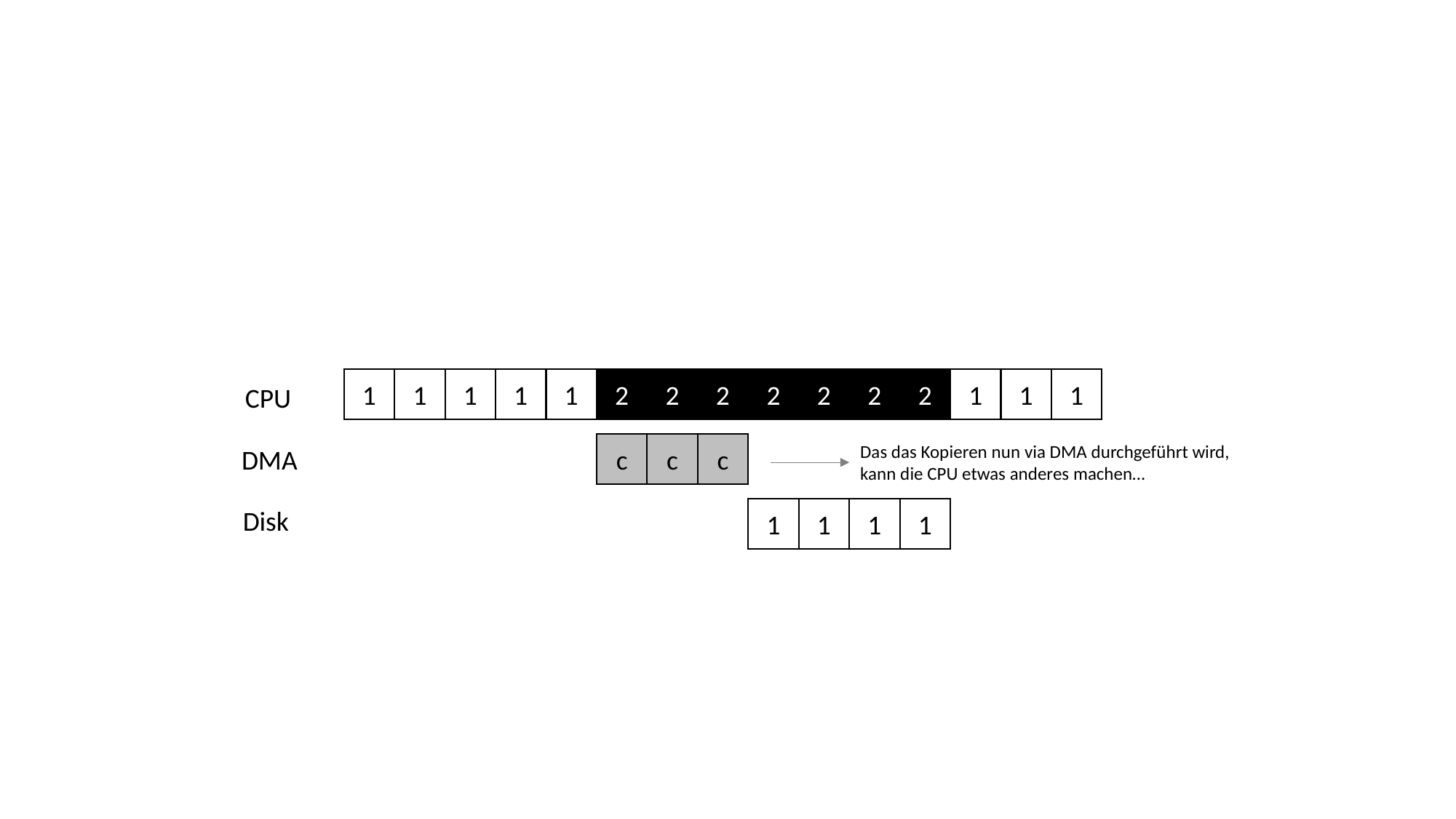

2
1
2
2
2
2
2
2
1
1
1
1
1
1
1
CPU
c
c
c
Das das Kopieren nun via DMA durchgeführt wird, kann die CPU etwas anderes machen…
DMA
Disk
1
1
1
1